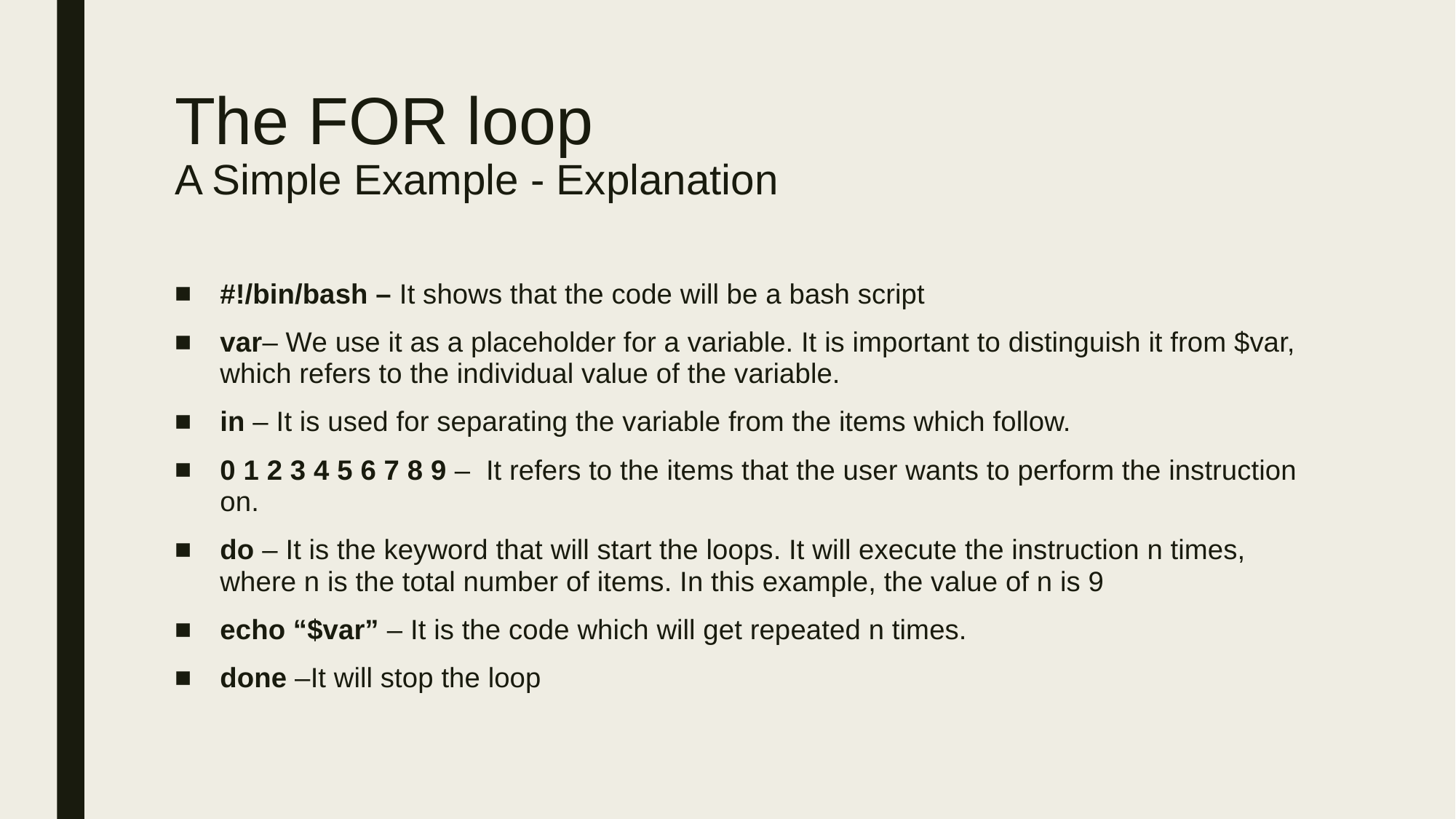

# The FOR loop A Simple Example - Explanation
#!/bin/bash – It shows that the code will be a bash script
var– We use it as a placeholder for a variable. It is important to distinguish it from $var, which refers to the individual value of the variable.
in – It is used for separating the variable from the items which follow.
0 1 2 3 4 5 6 7 8 9 –  It refers to the items that the user wants to perform the instruction on.
do – It is the keyword that will start the loops. It will execute the instruction n times, where n is the total number of items. In this example, the value of n is 9
echo “$var” – It is the code which will get repeated n times.
done –It will stop the loop